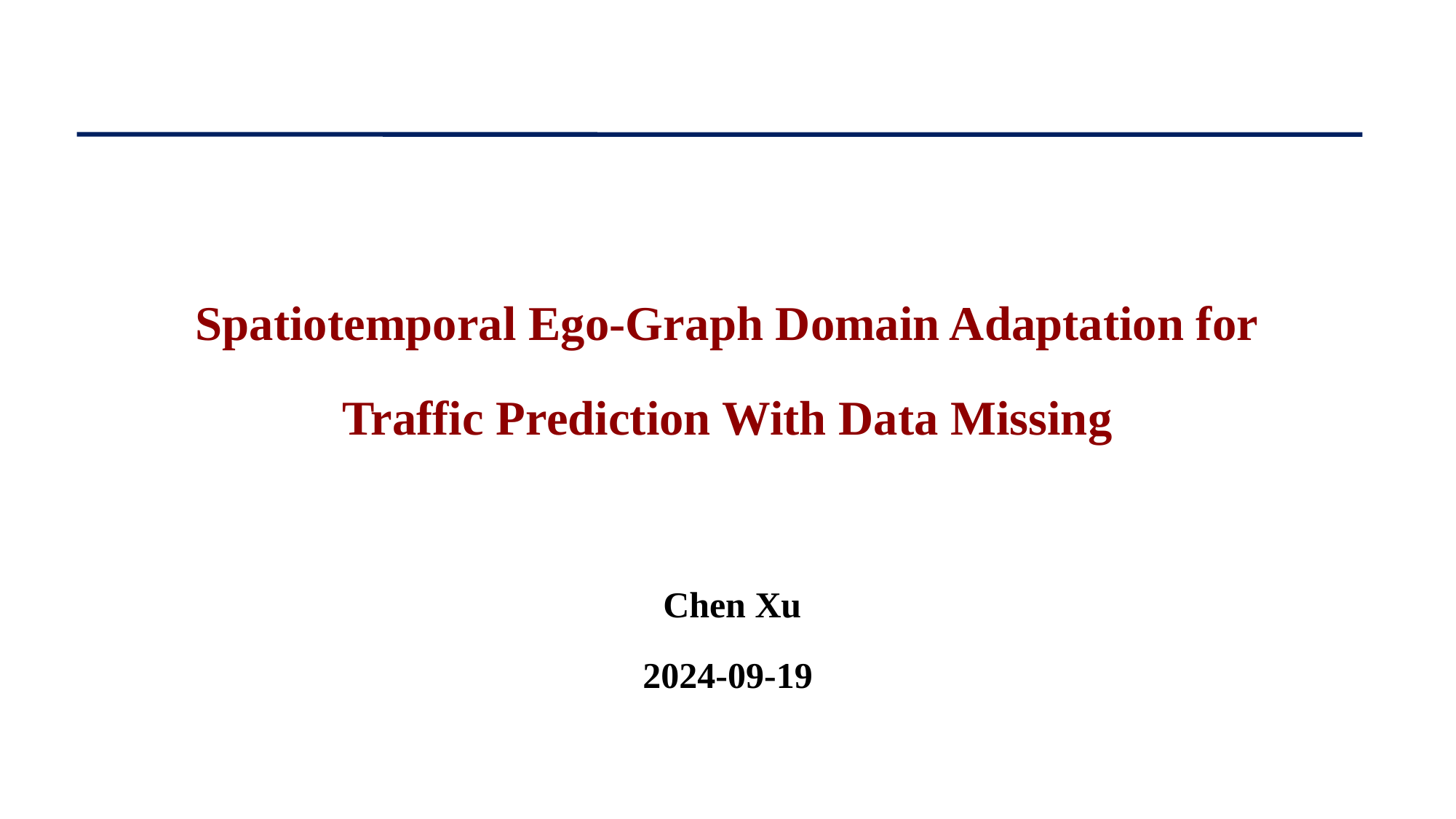

Spatiotemporal Ego-Graph Domain Adaptation for
Traffic Prediction With Data Missing
 Chen Xu
2024-09-19